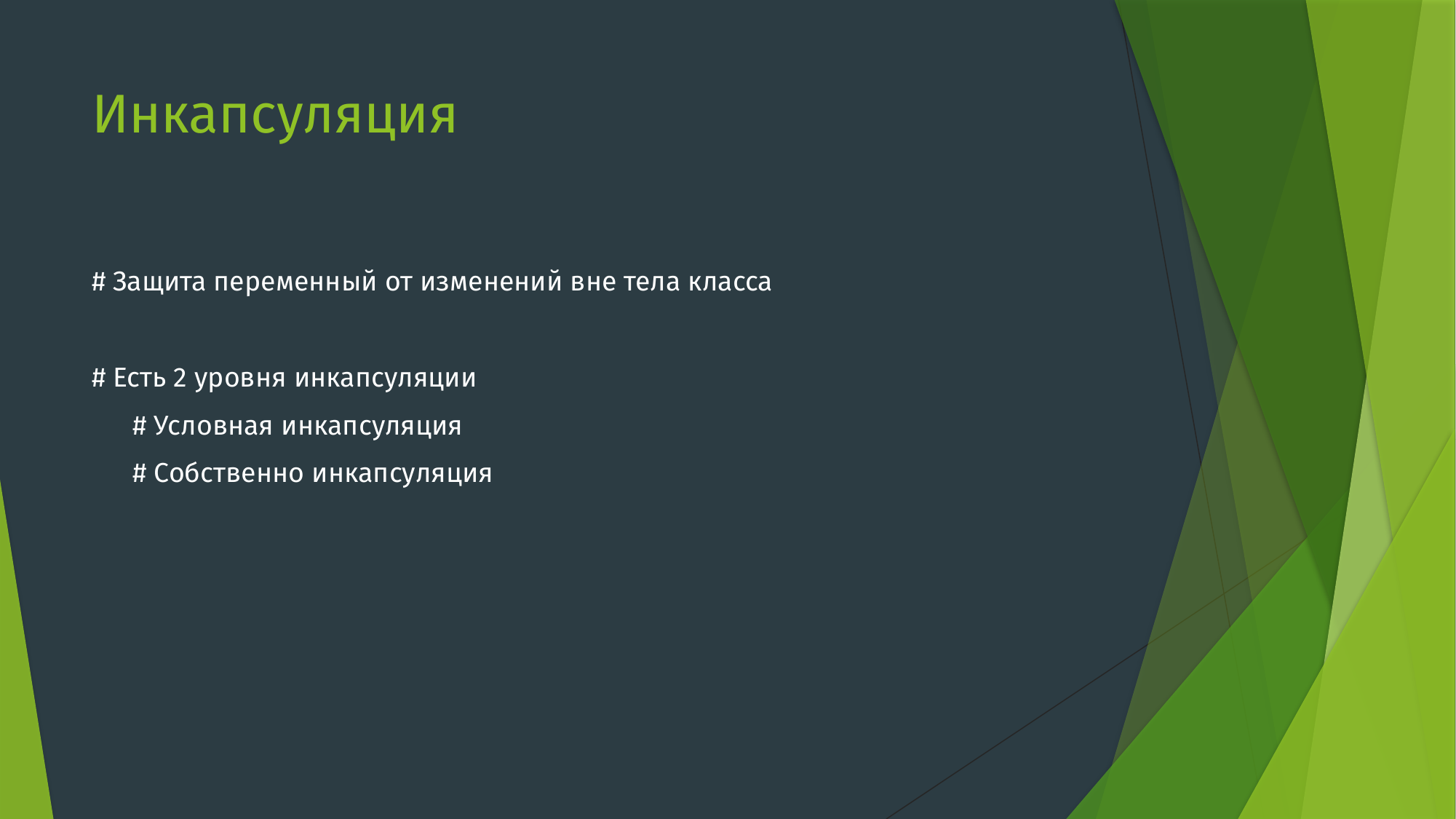

# Инкапсуляция
# Защита переменный от изменений вне тела класса

# Есть 2 уровня инкапсуляции
	# Условная инкапсуляция
	# Собственно инкапсуляция